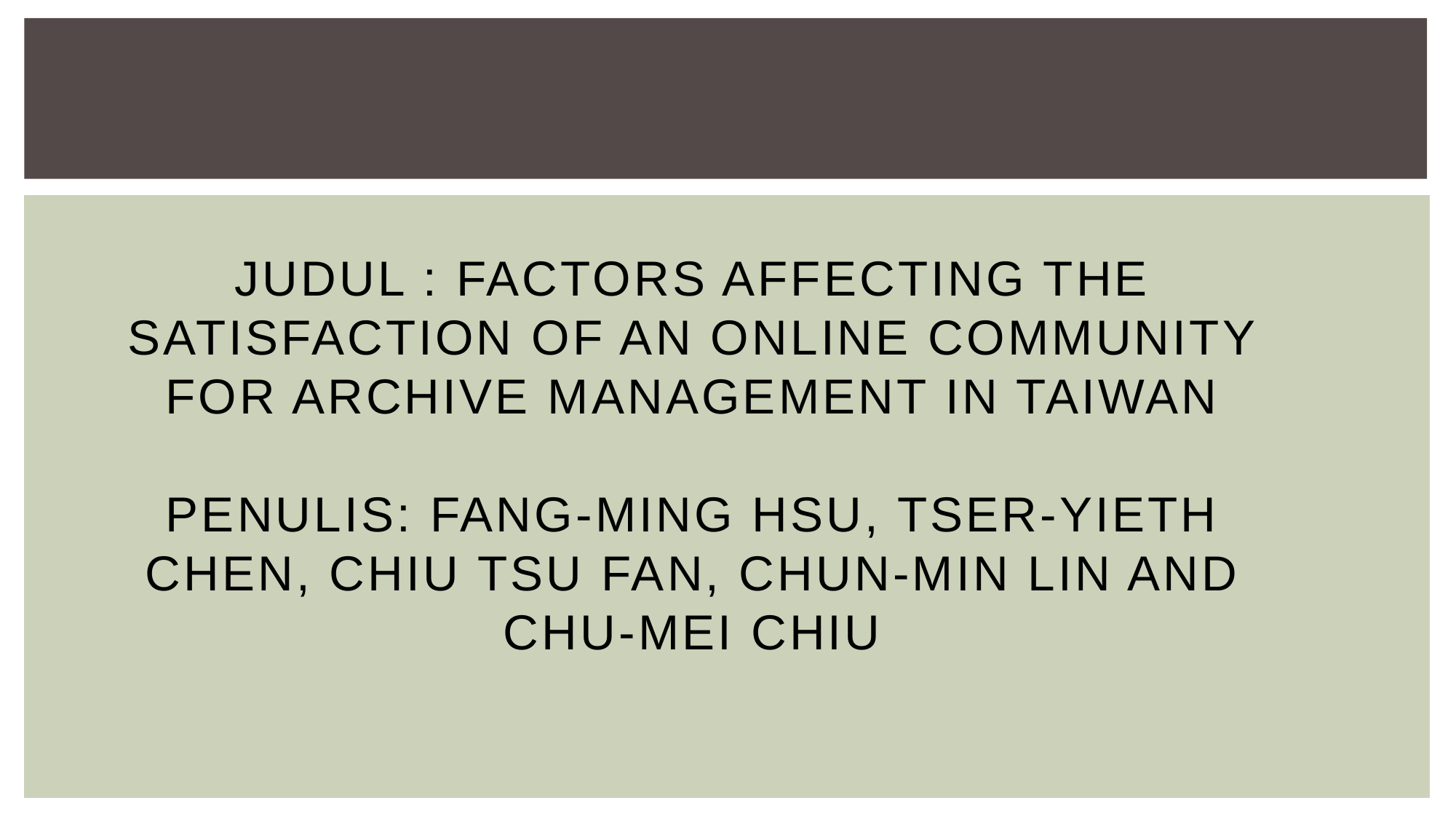

# Judul : Factors Affecting The Satisfaction of an Online Community for Archive Management in Taiwan Penulis: Fang-Ming HSU, Tser-Yieth Chen, Chiu Tsu Fan, Chun-Min Lin and Chu-Mei Chiu